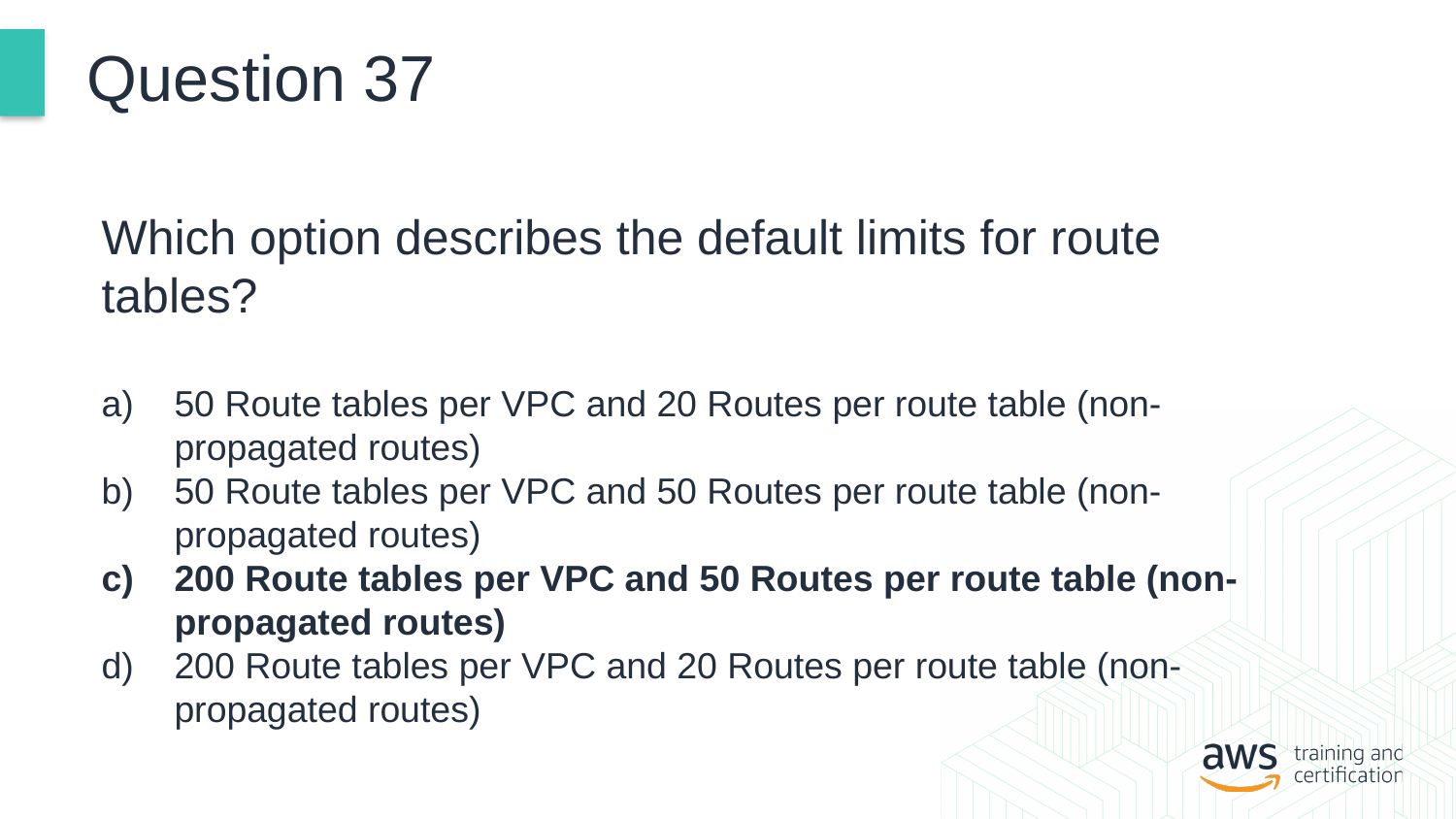

# Question 37
Which option describes the default limits for route tables?

50 Route tables per VPC and 20 Routes per route table (non-propagated routes)
50 Route tables per VPC and 50 Routes per route table (non-propagated routes)
200 Route tables per VPC and 50 Routes per route table (non-propagated routes)
200 Route tables per VPC and 20 Routes per route table (non-propagated routes)